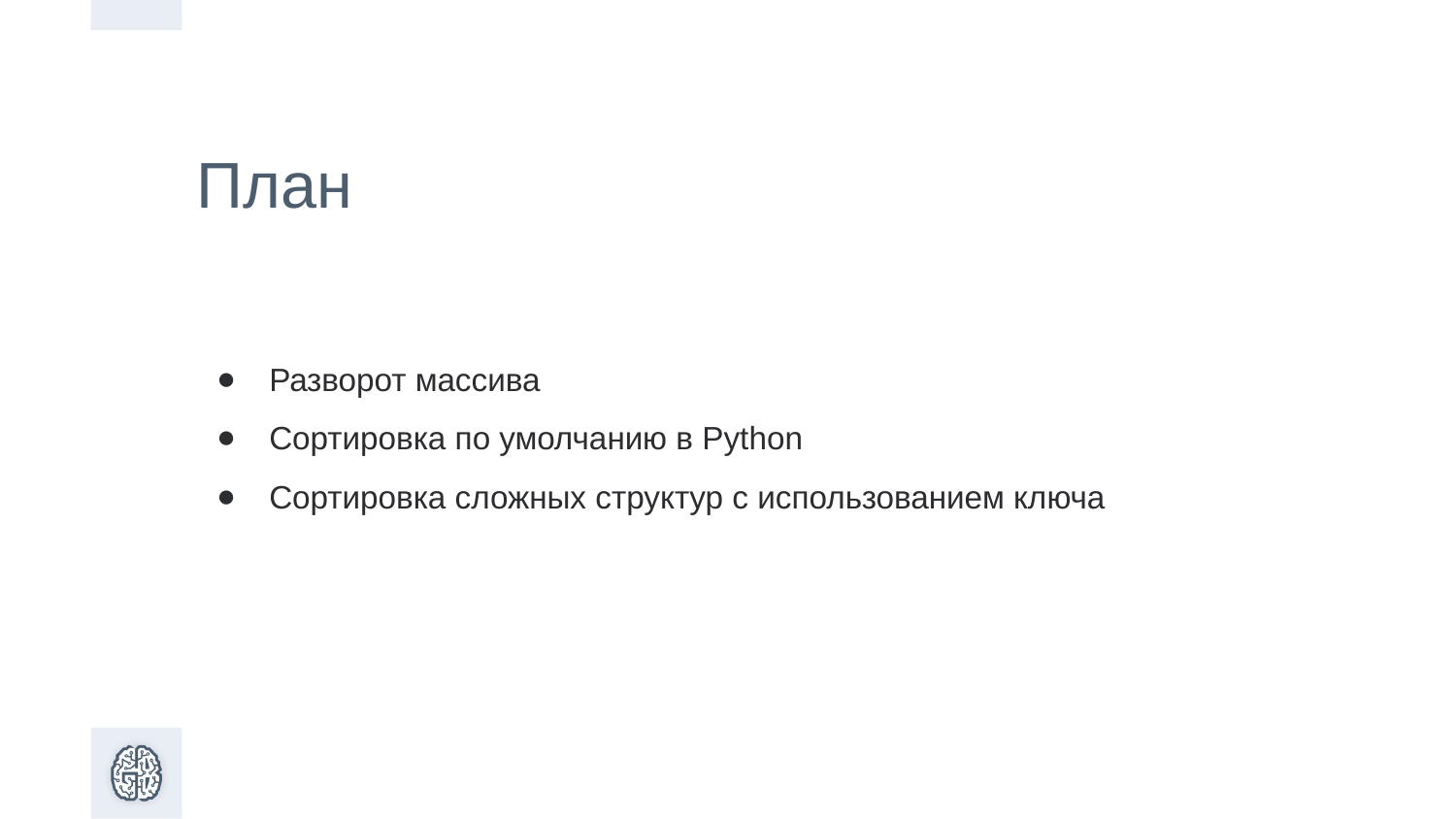

План
Разворот массива
Сортировка по умолчанию в Python
Сортировка сложных структур с использованием ключа